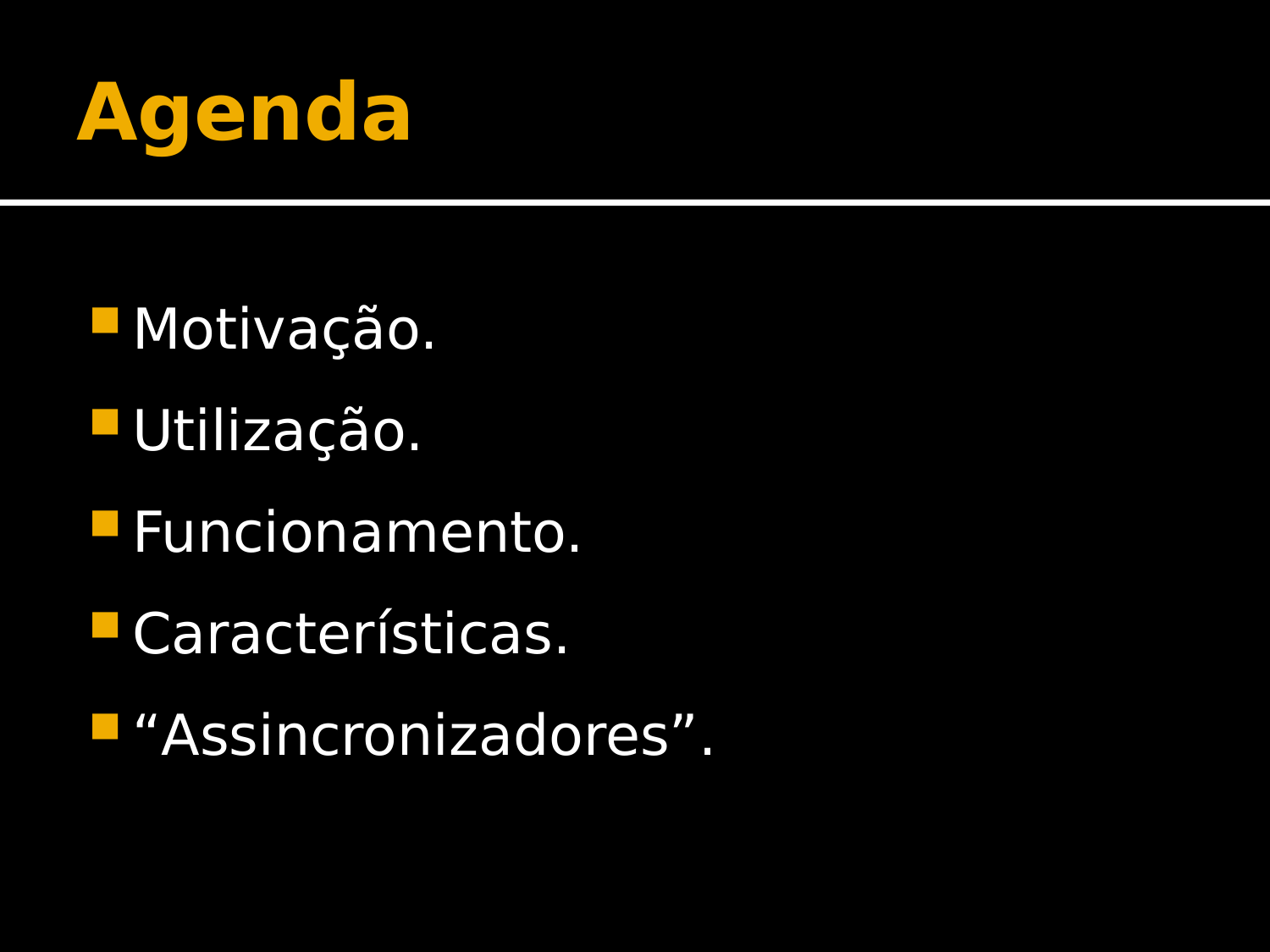

# Agenda
Motivação.
Utilização.
Funcionamento.
Características.
“Assincronizadores”.